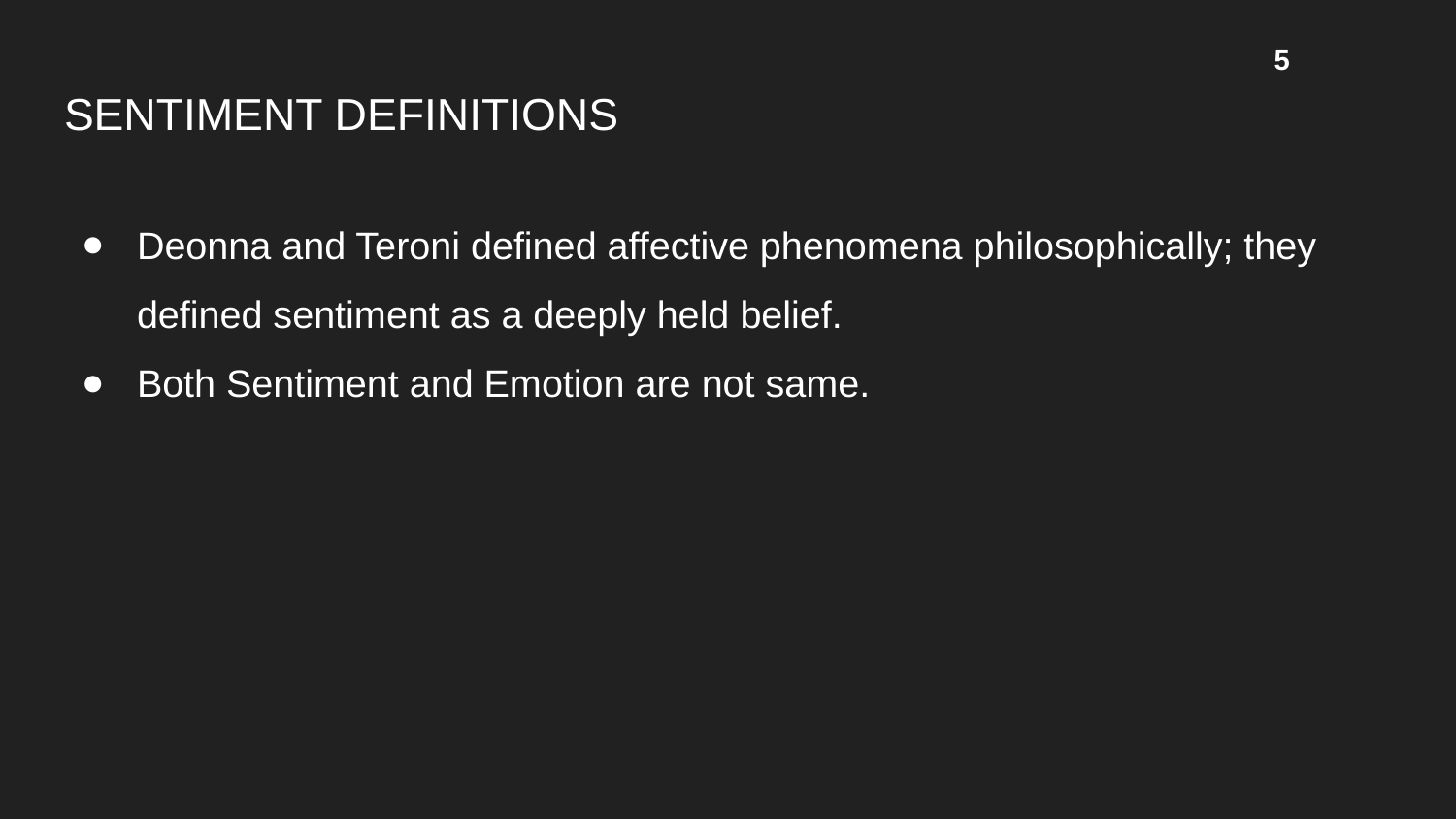

5
# SENTIMENT DEFINITIONS
Deonna and Teroni defined affective phenomena philosophically; they defined sentiment as a deeply held belief.
Both Sentiment and Emotion are not same.